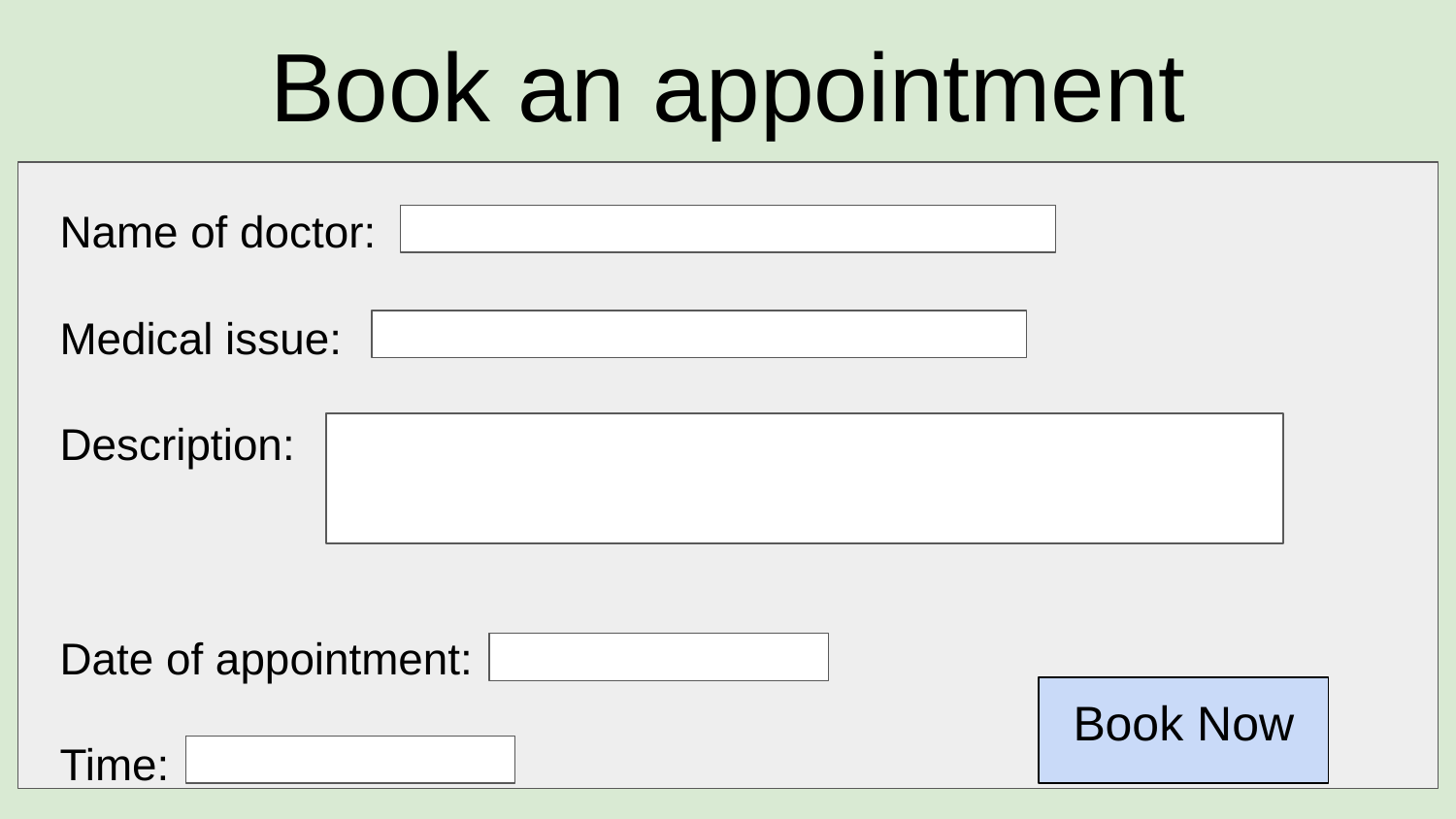

# Book an appointment

Name of doctor:

Medical issue:

Description:

Date of appointment:

Time:

Book Now